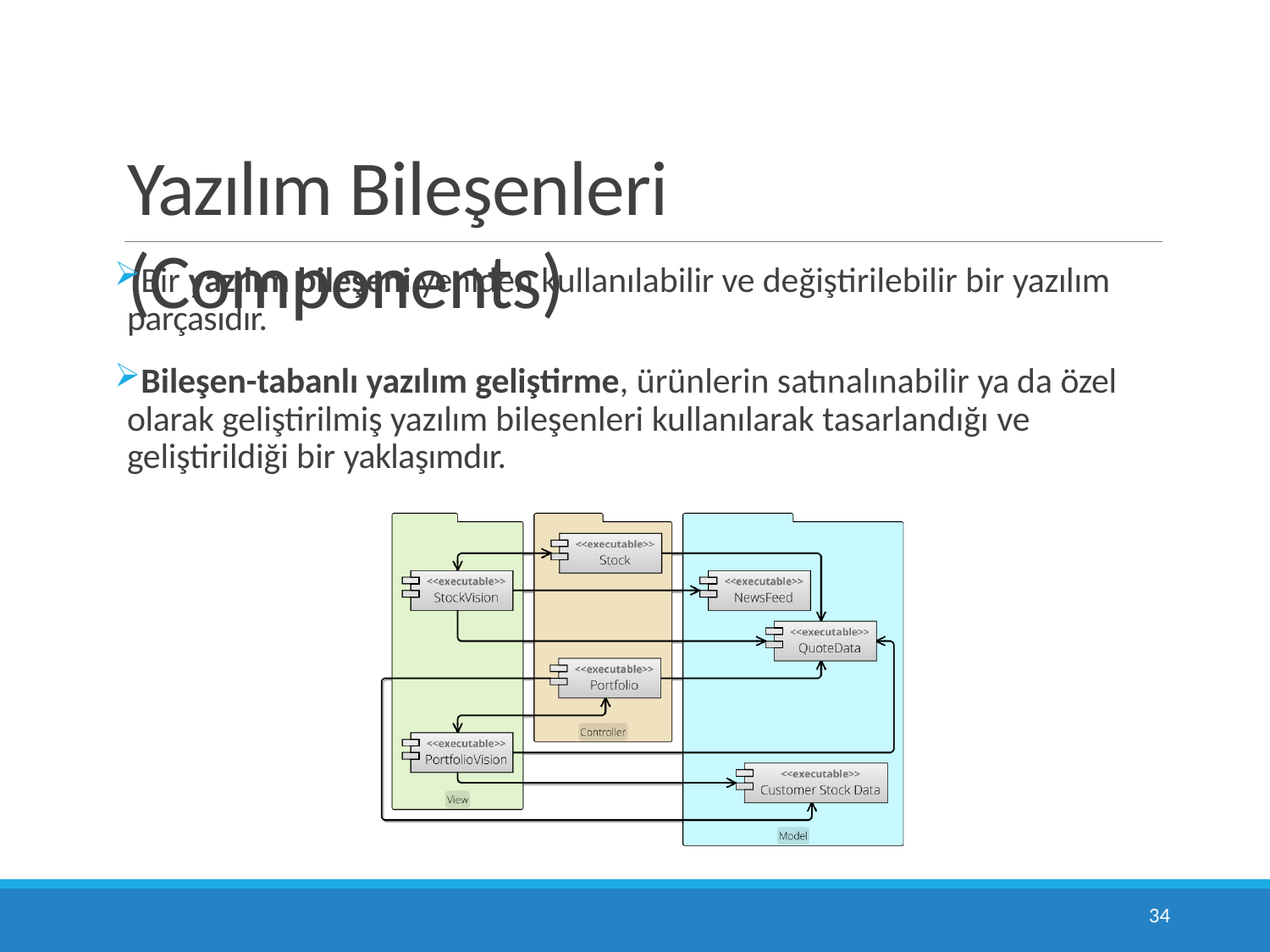

# Yazılım Bileşenleri (Components)

Bir yazılım bileşeni yeniden kullanılabilir ve değiştirilebilir bir yazılım  parçasıdır.
Bileşen-tabanlı yazılım geliştirme, ürünlerin satınalınabilir ya da özel  olarak geliştirilmiş yazılım bileşenleri kullanılarak tasarlandığı ve
geliştirildiği bir yaklaşımdır.

34